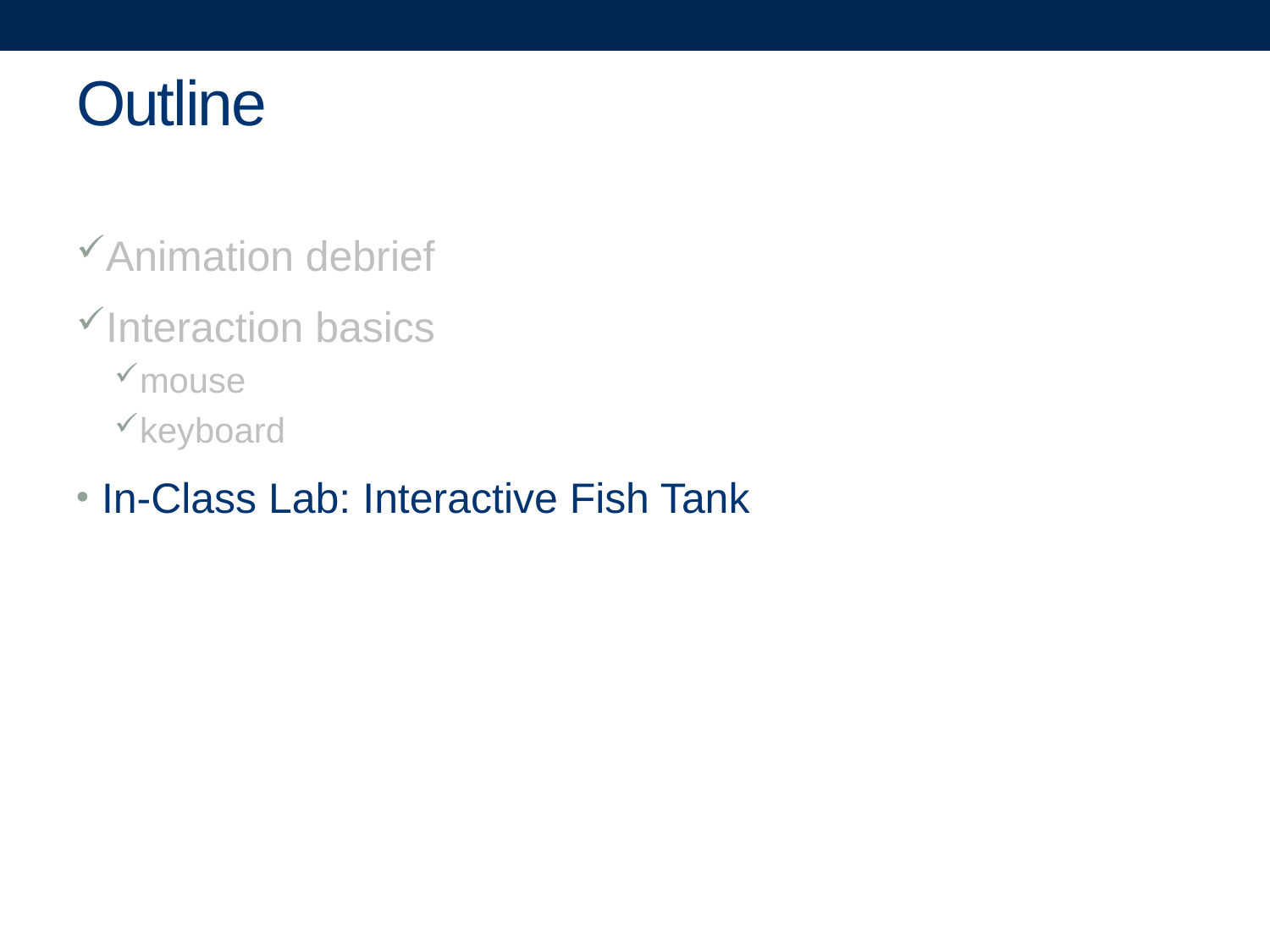

# Outline
Animation debrief
Interaction basics
mouse
keyboard
In-Class Lab: Interactive Fish Tank